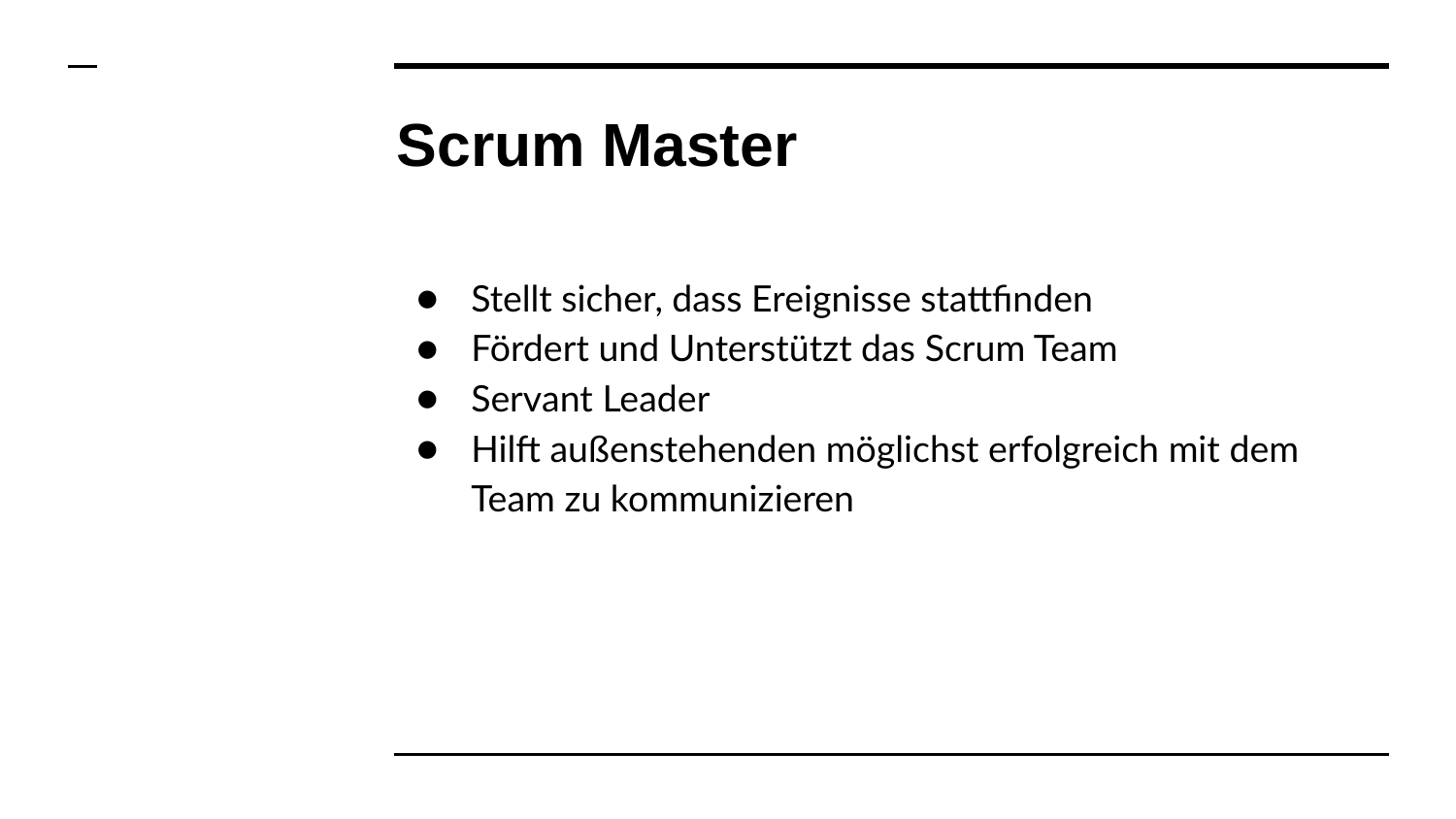

# Scrum Master
Stellt sicher, dass Ereignisse stattfinden
Fördert und Unterstützt das Scrum Team
Servant Leader
Hilft außenstehenden möglichst erfolgreich mit dem Team zu kommunizieren